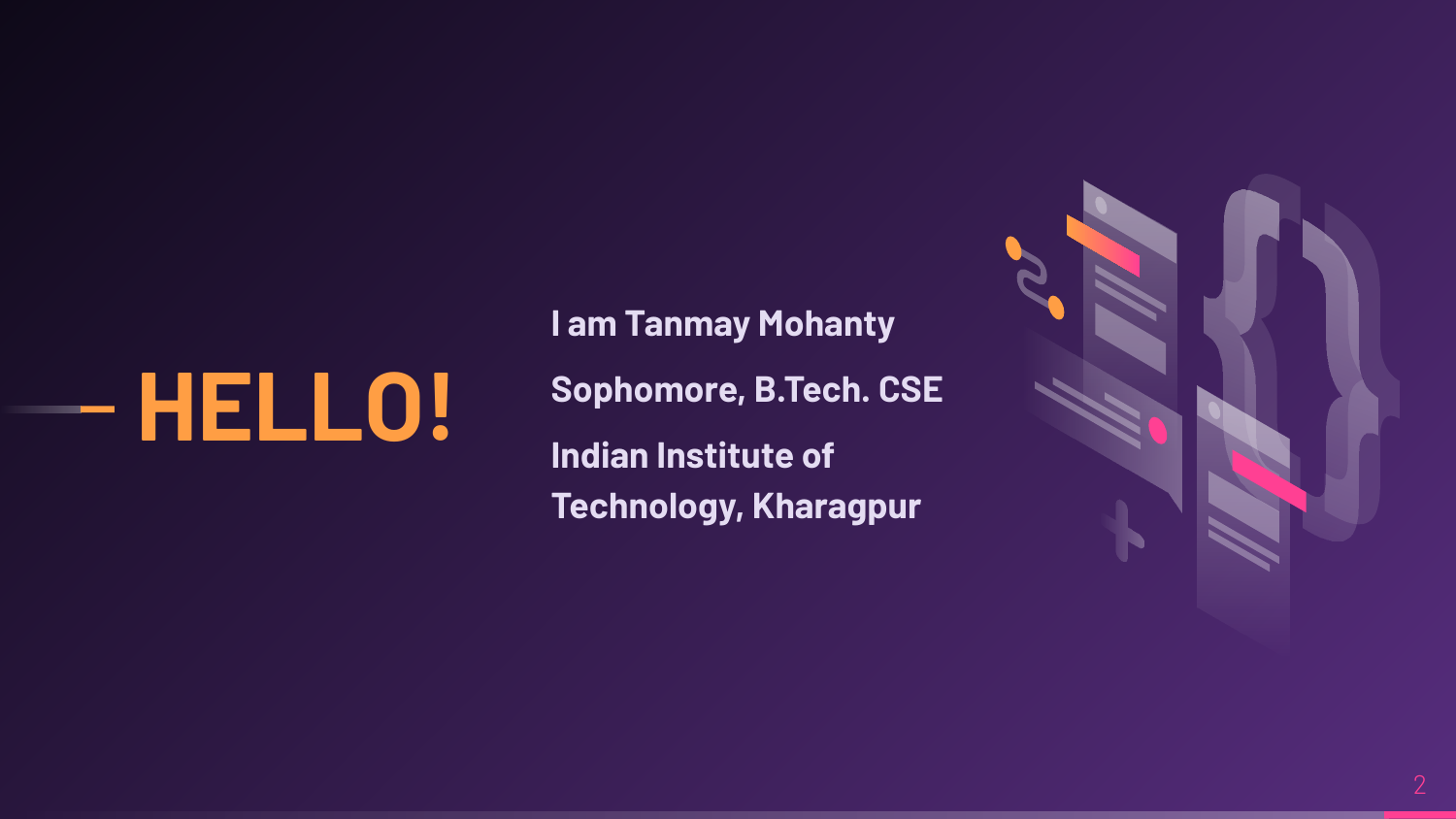

I am Tanmay Mohanty
Sophomore, B.Tech. CSE
Indian Institute of Technology, Kharagpur
HELLO!
2